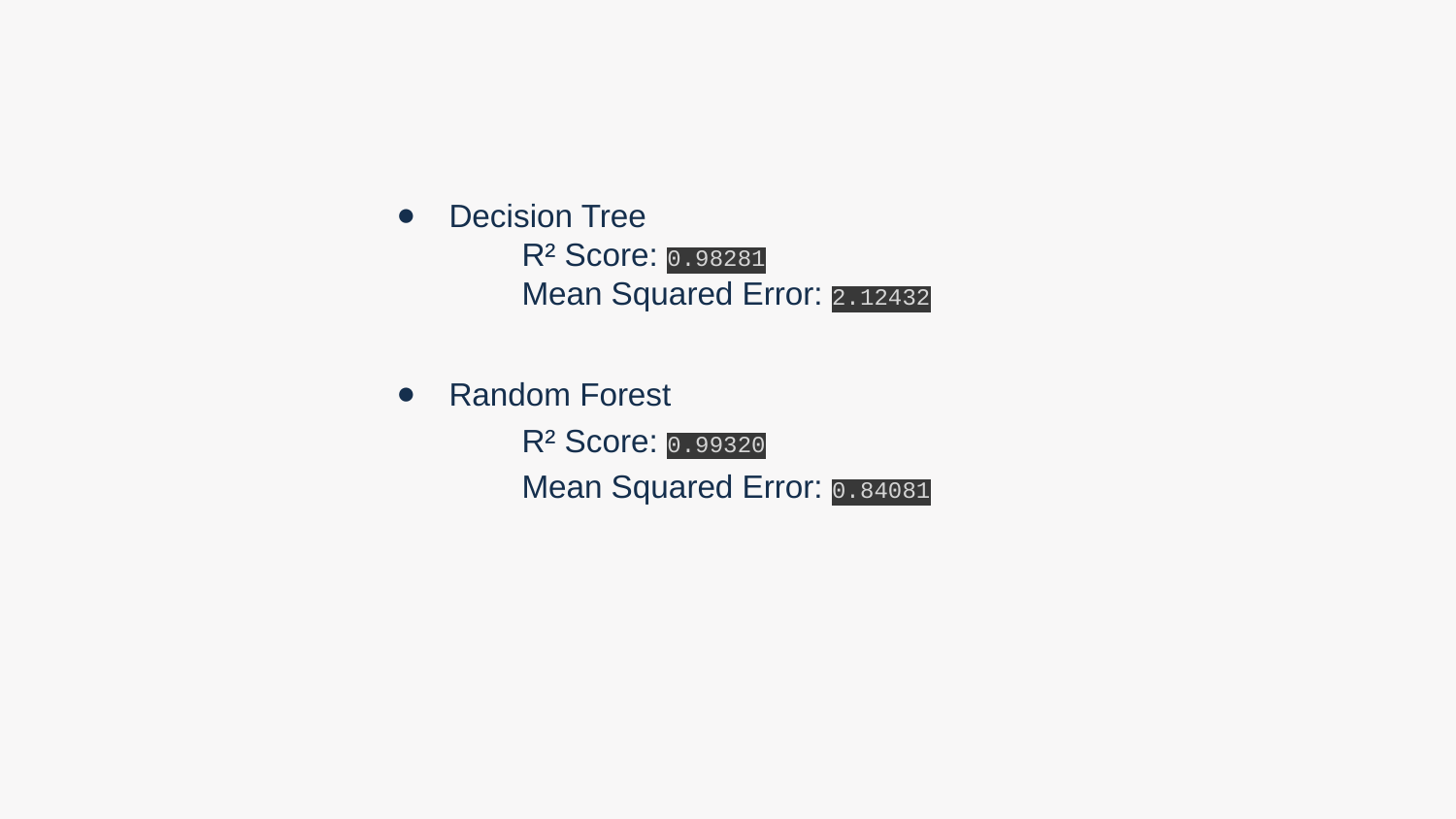

# Decision Tree
R² Score: 0.98281
Mean Squared Error: 2.12432

Random Forest
R² Score: 0.99320
Mean Squared Error: 0.84081